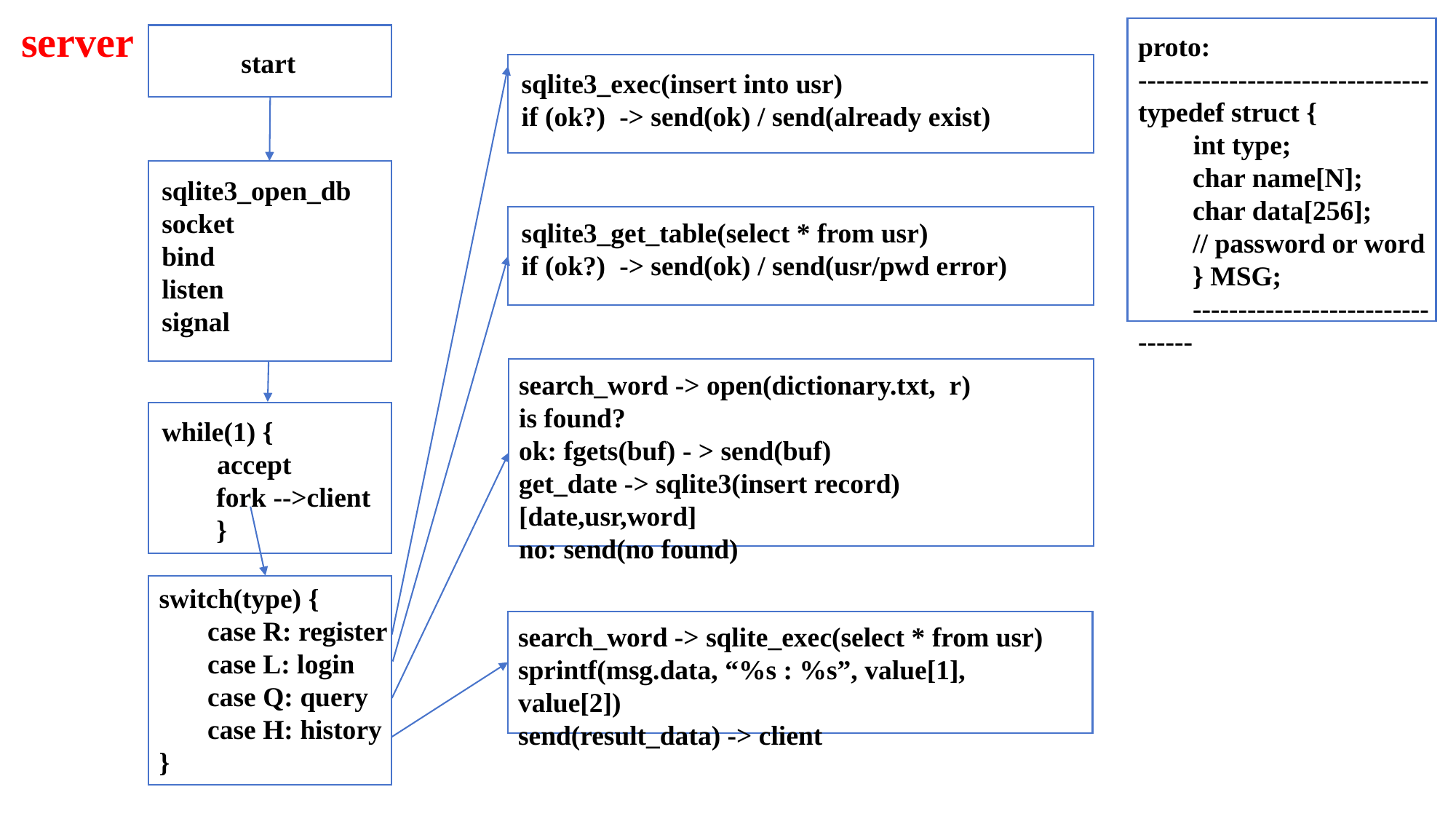

server

proto:
--------------------------------
typedef struct {
        int type;
char name[N];
char data[256];
// password or word
} MSG;
--------------------------------

start

sqlite3_exec(insert into usr)
if (ok?)  -> send(ok) / send(already exist)

sqlite3_open_db
socket
bind
listen
signal

sqlite3_get_table(select * from usr)
if (ok?)  -> send(ok) / send(usr/pwd error)

search_word -> open(dictionary.txt,  r)
is found?
ok: fgets(buf) - > send(buf)
get_date -> sqlite3(insert record)[date,usr,word]
no: send(no found)

while(1) {
        accept
fork -->client
}

switch(type) {
       case R: register
       case L: login
       case Q: query
       case H: history
}

search_word -> sqlite_exec(select * from usr)
sprintf(msg.data, “%s : %s”, value[1], value[2])
send(result_data) -> client